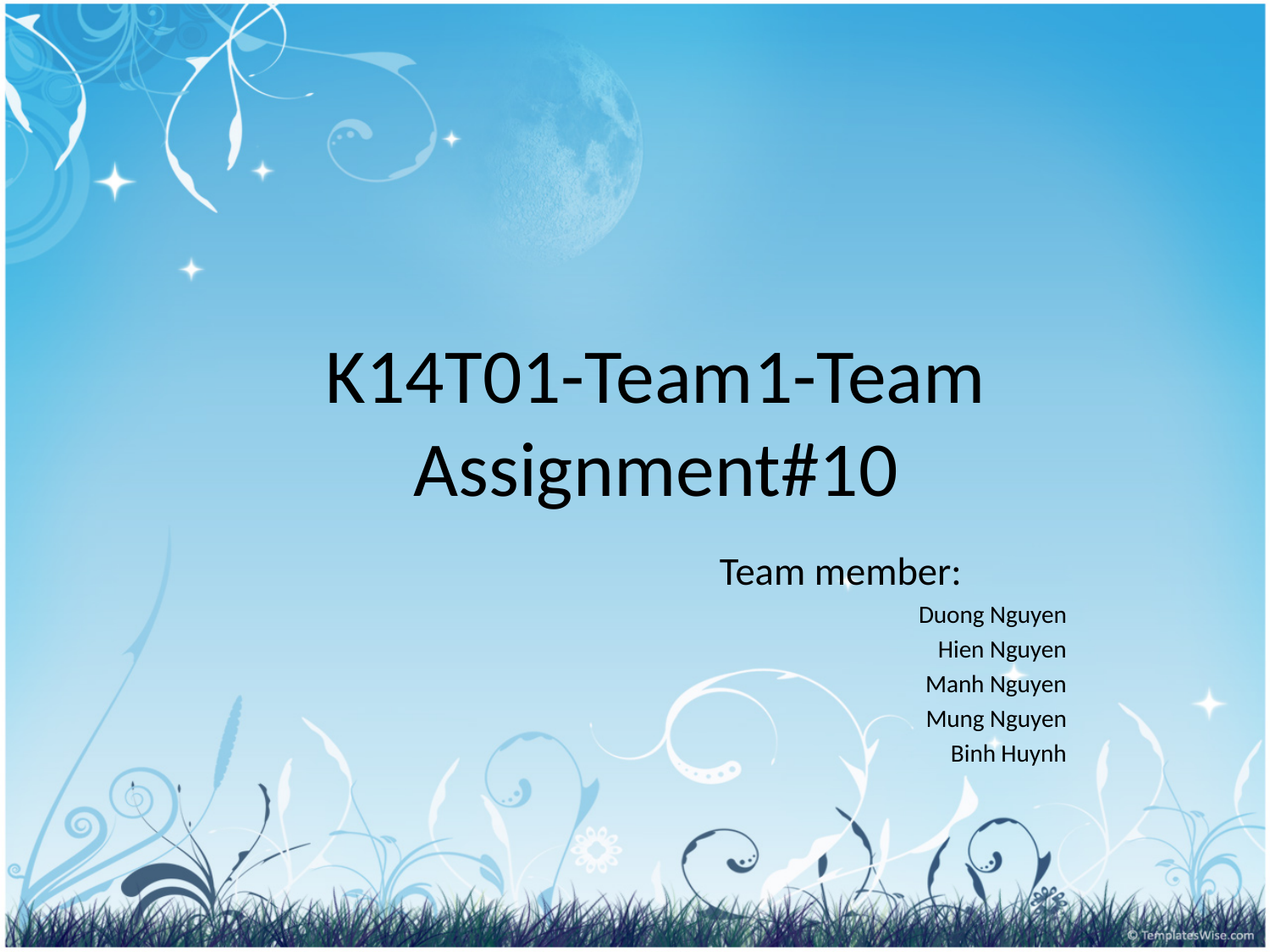

# K14T01-Team1-Team Assignment#10
Team member:
Duong Nguyen
Hien Nguyen
Manh Nguyen
Mung Nguyen
Binh Huynh